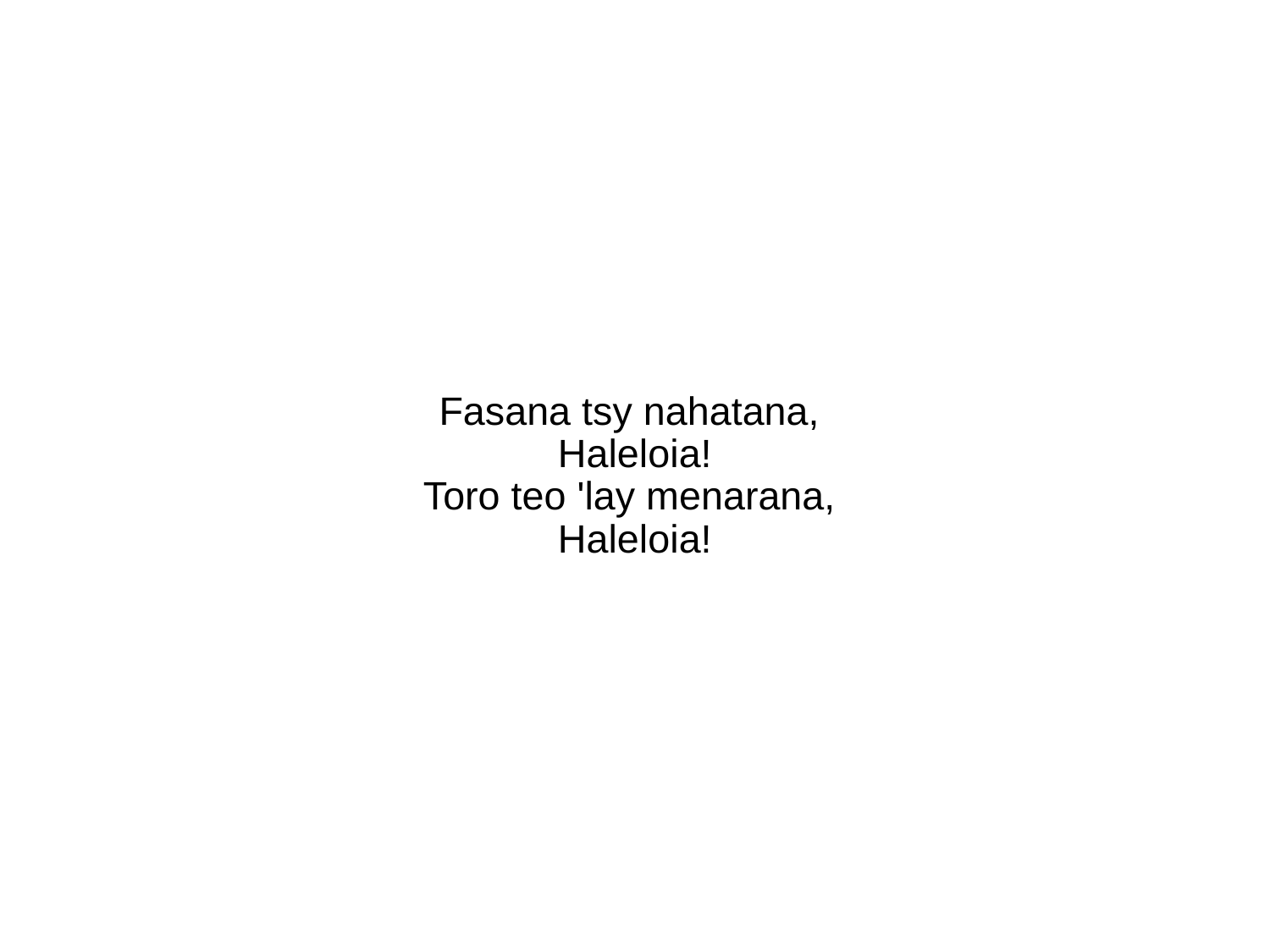

Fasana tsy nahatana,
Haleloia!
Toro teo 'lay menarana,
Haleloia!